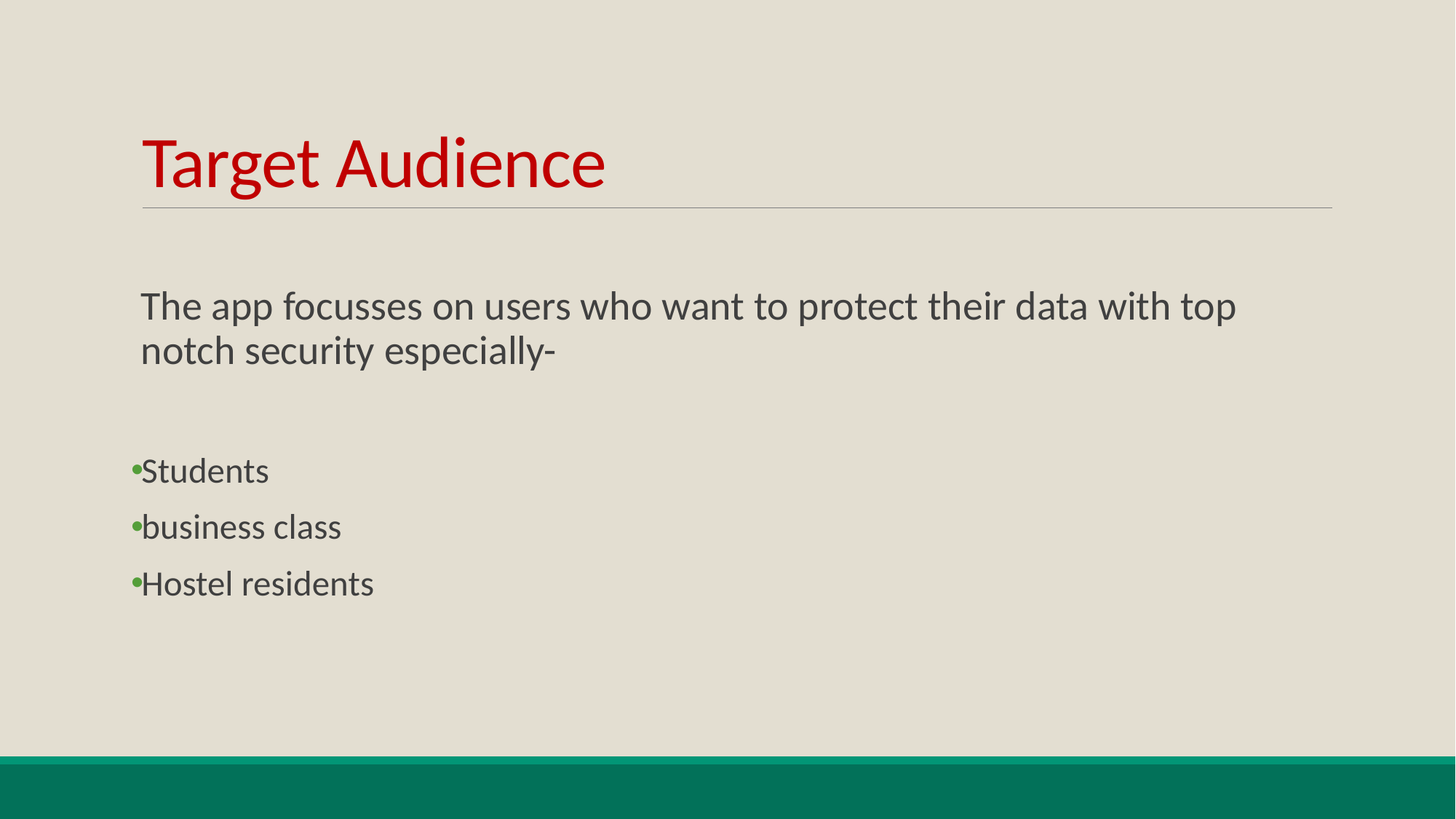

# Target Audience
The app focusses on users who want to protect their data with top notch security especially-

Students
business class
Hostel residents